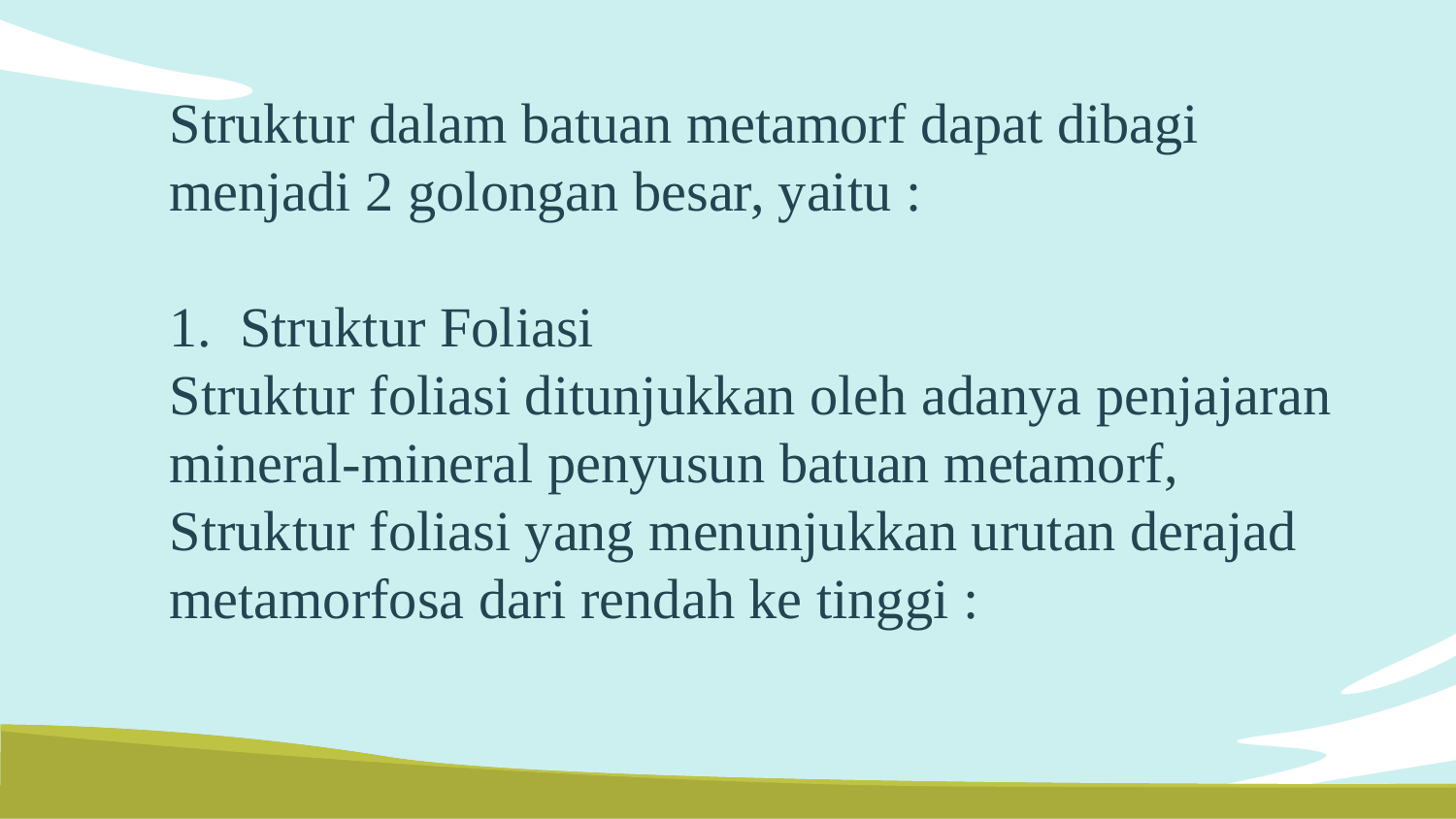

# Struktur dalam batuan metamorf dapat dibagi menjadi 2 golongan besar, yaitu : 1.  Struktur Foliasi Struktur foliasi ditunjukkan oleh adanya penjajaran mineral-mineral penyusun batuan metamorf, Struktur foliasi yang menunjukkan urutan derajad metamorfosa dari rendah ke tinggi :